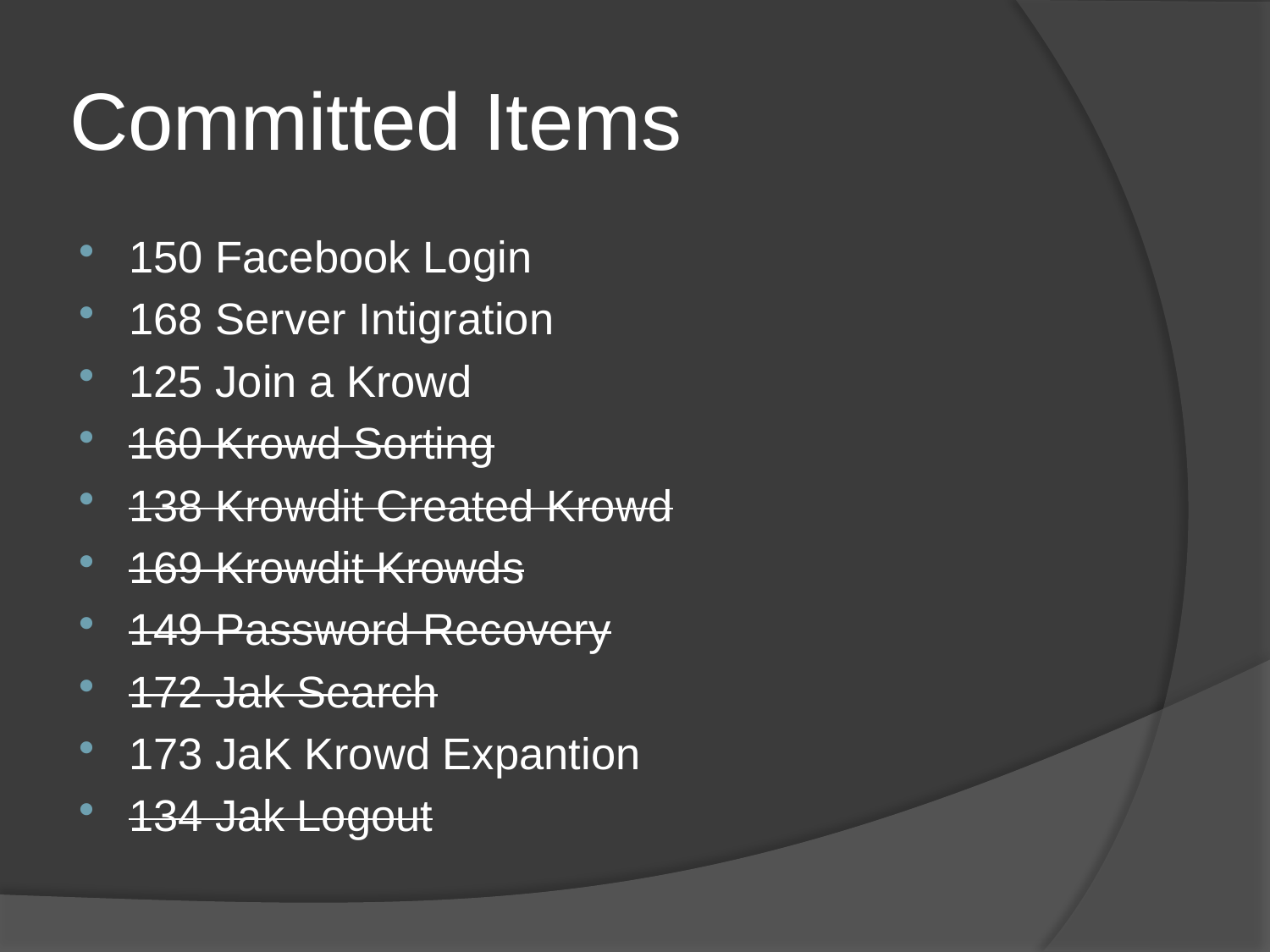

# Committed Items
150 Facebook Login
168 Server Intigration
125 Join a Krowd
160 Krowd Sorting
138 Krowdit Created Krowd
169 Krowdit Krowds
149 Password Recovery
172 Jak Search
173 JaK Krowd Expantion
134 Jak Logout